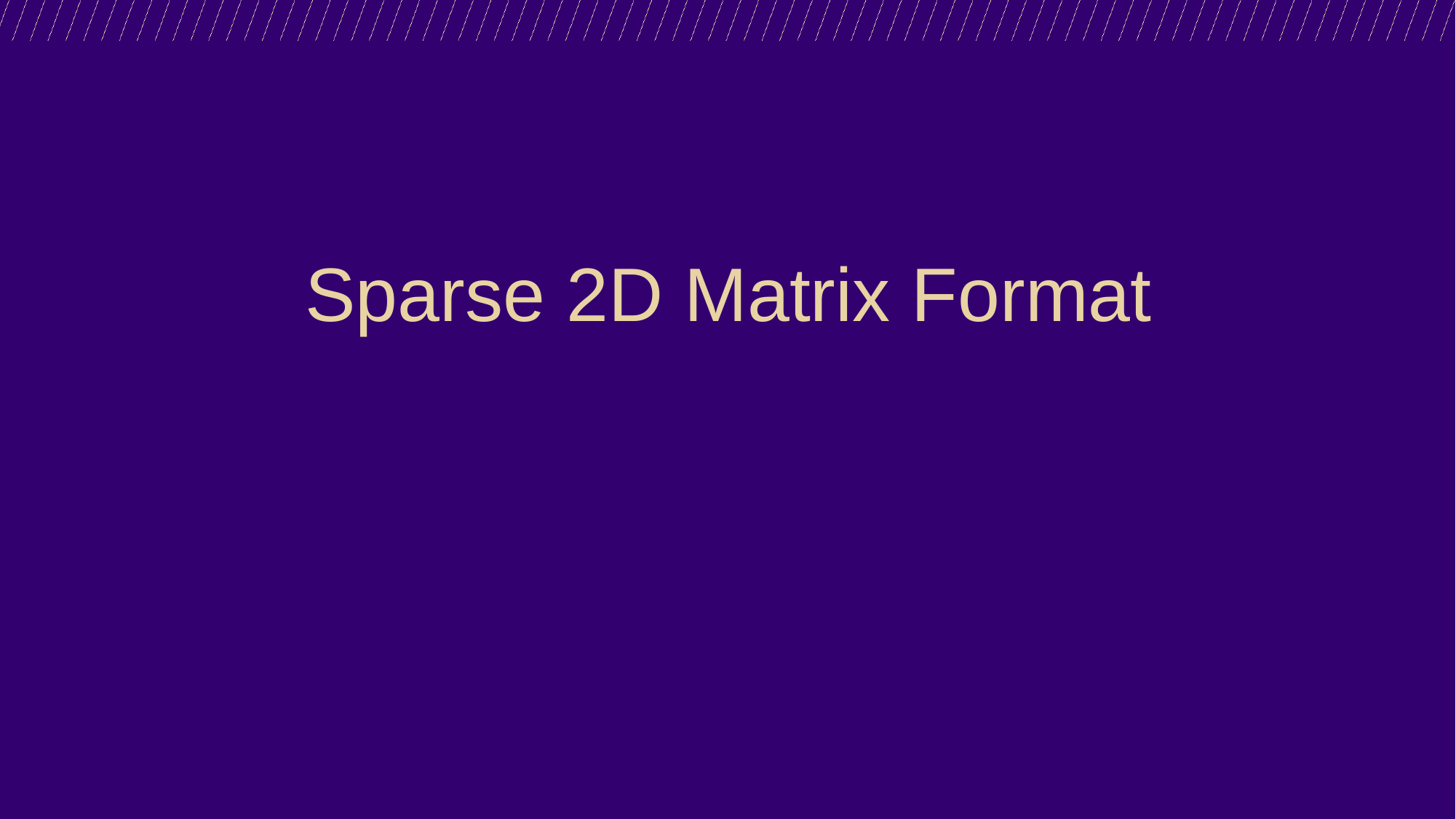

Sparse 2D Matrix Format
Use COO Sparse Matrix Format